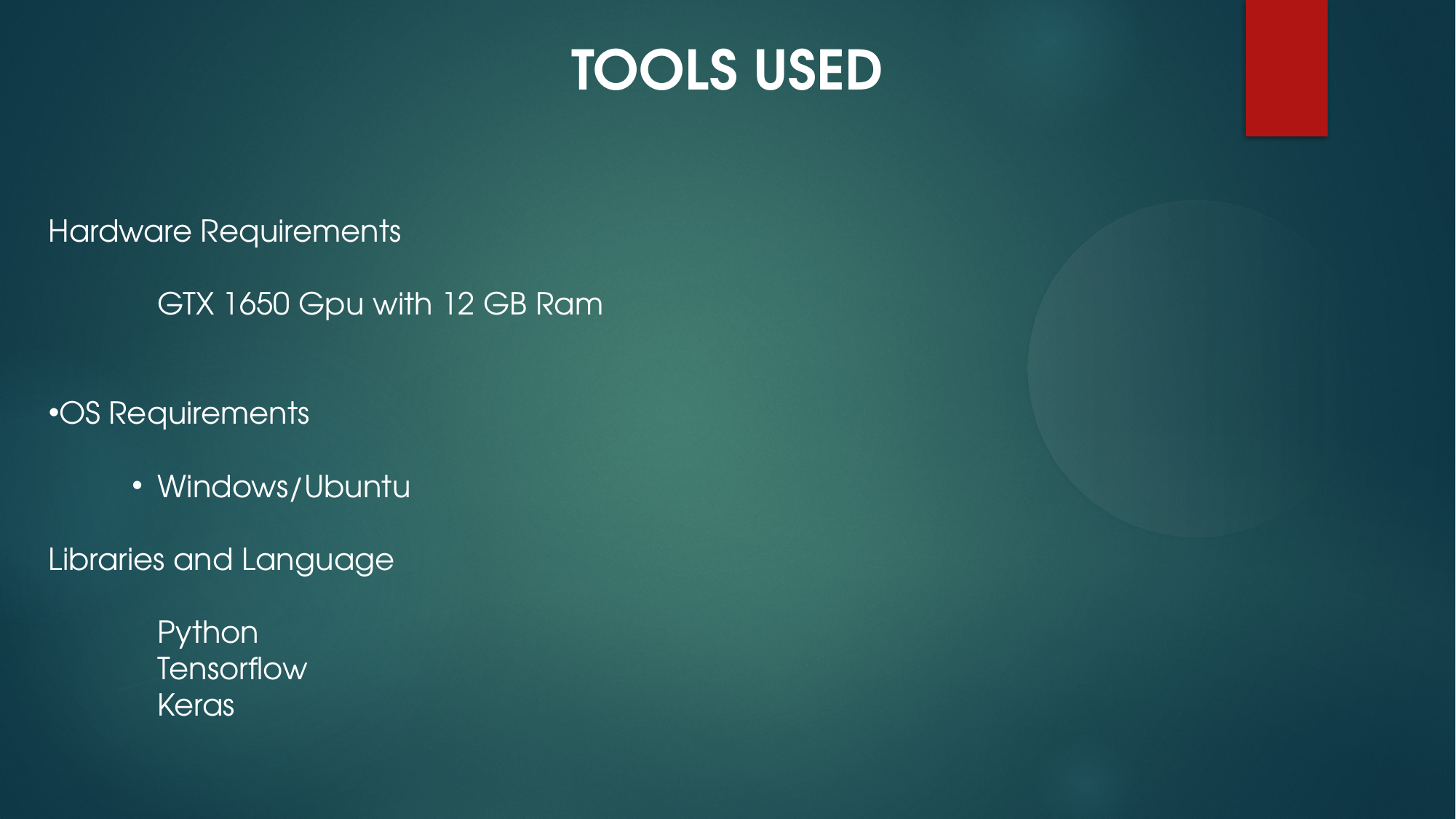

TOOLS USED

Hardware Requirements

	GTX 1650 Gpu with 12 GB Ram

OS Requirements

Windows/Ubuntu

Libraries and Language

	Python
	Tensorflow
	Keras